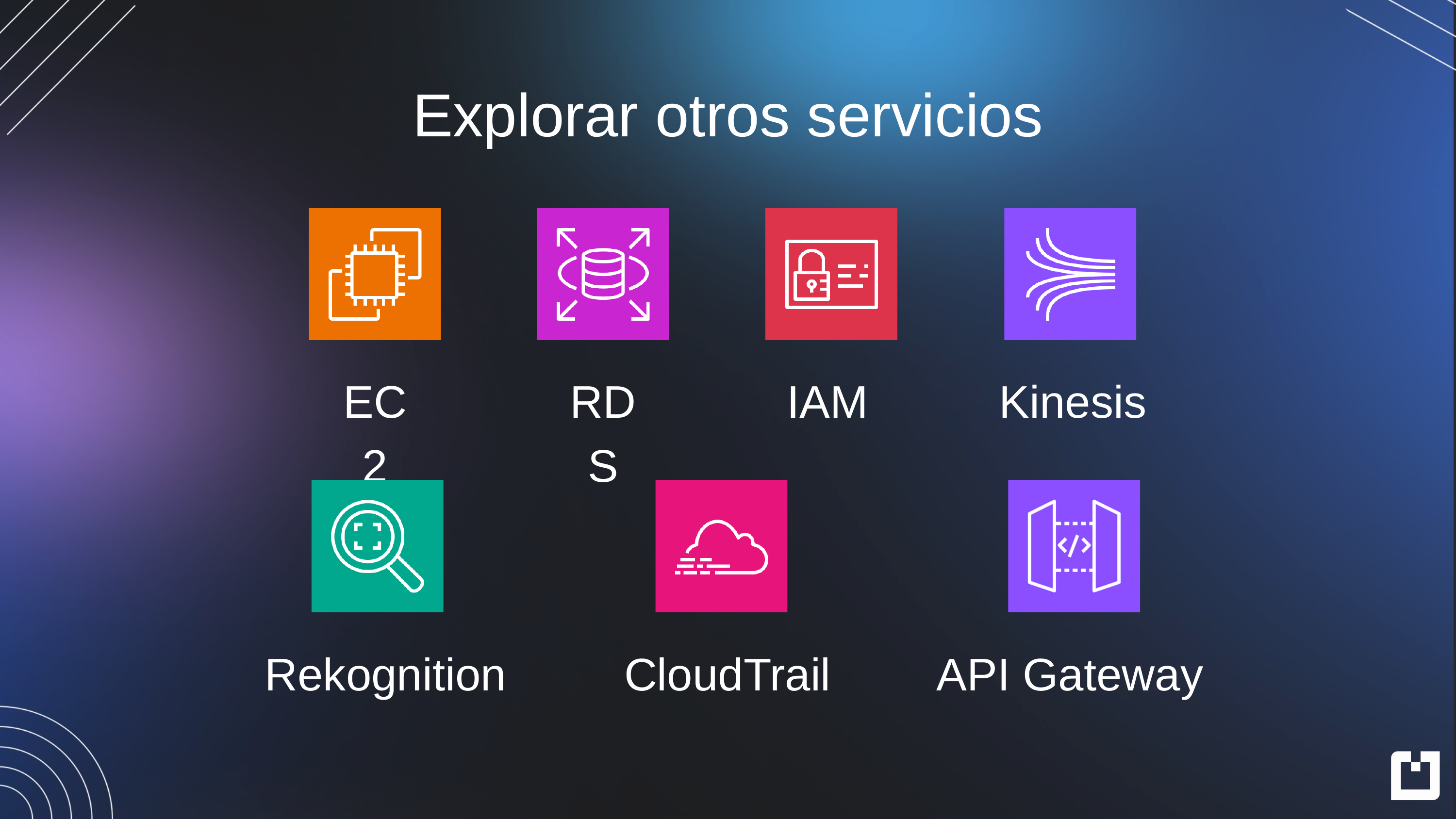

Explorar otros servicios

IAM
EC2
RDS
Kinesis

Rekognition

CloudTrail

API Gateway